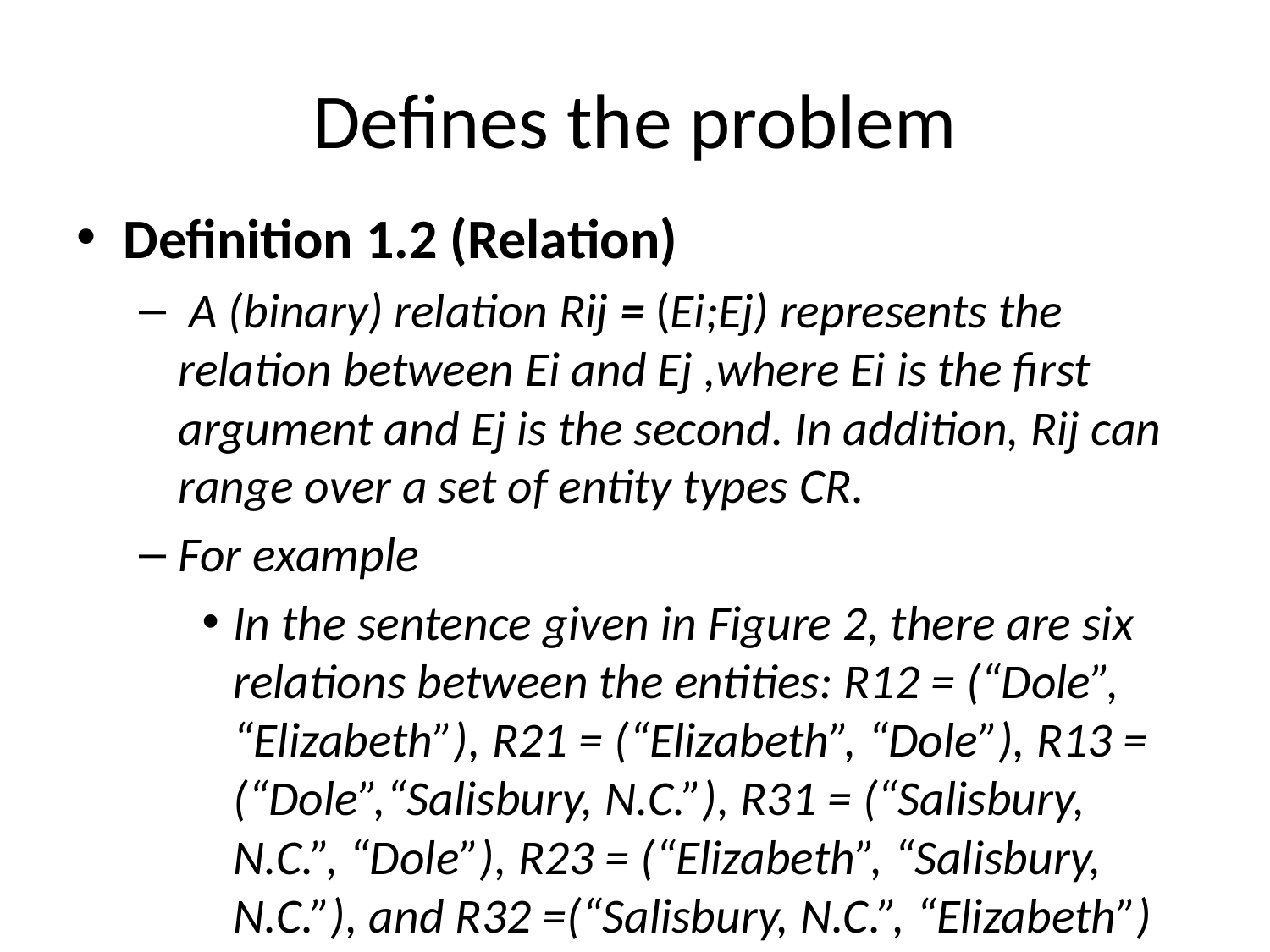

# Defines the problem
Definition 1.2 (Relation)
 A (binary) relation Rij = (Ei;Ej) represents the relation between Ei and Ej ,where Ei is the first argument and Ej is the second. In addition, Rij can range over a set of entity types CR.
For example
In the sentence given in Figure 2, there are six relations between the entities: R12 = (“Dole”, “Elizabeth”), R21 = (“Elizabeth”, “Dole”), R13 = (“Dole”,“Salisbury, N.C.”), R31 = (“Salisbury, N.C.”, “Dole”), R23 = (“Elizabeth”, “Salisbury, N.C.”), and R32 =(“Salisbury, N.C.”, “Elizabeth”)